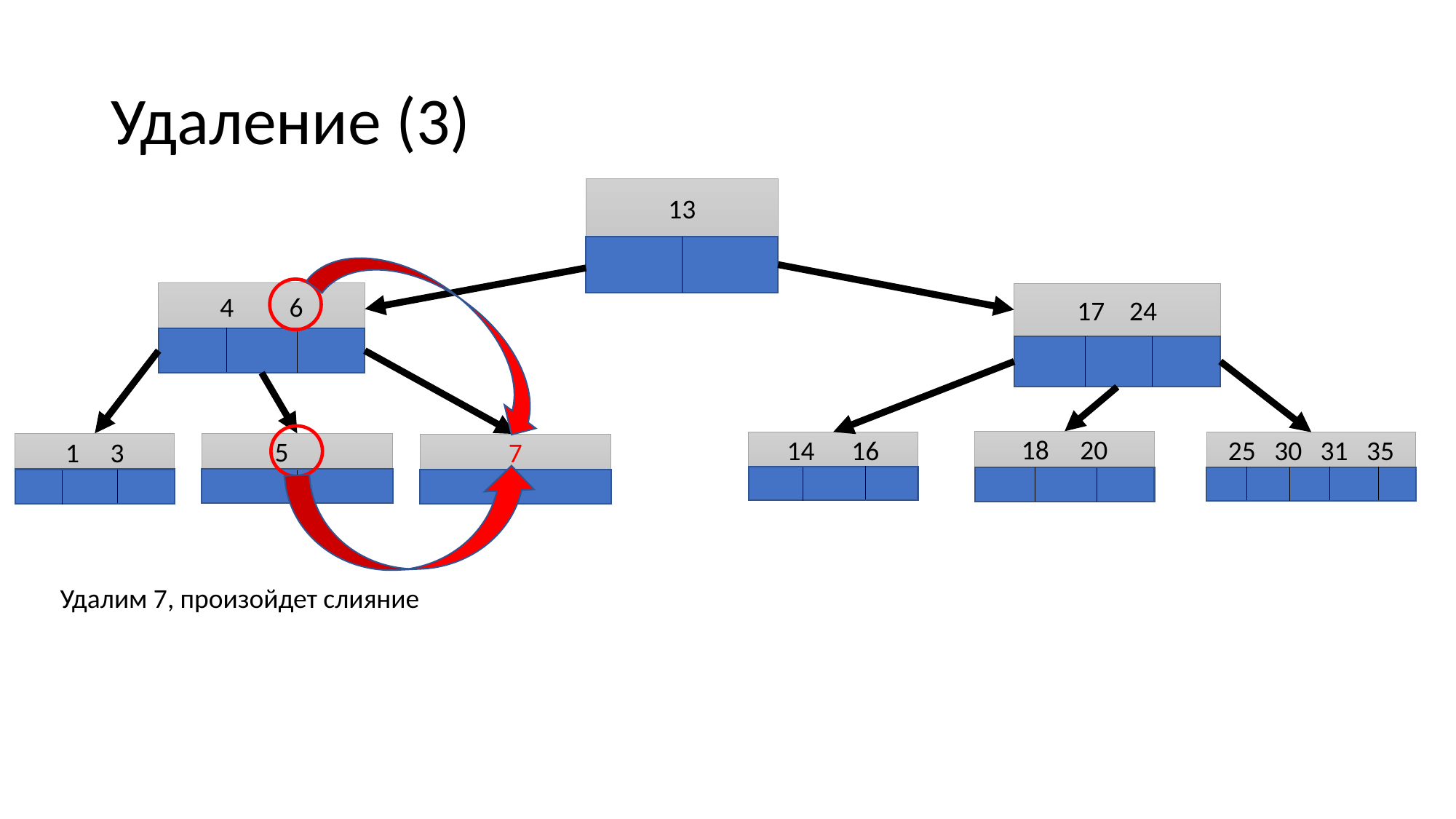

# Удаление (3)
13

4         6

17    24

18     20

14      16

25   30   31   35

1     3

5

7

Удалим 7, произойдет слияние